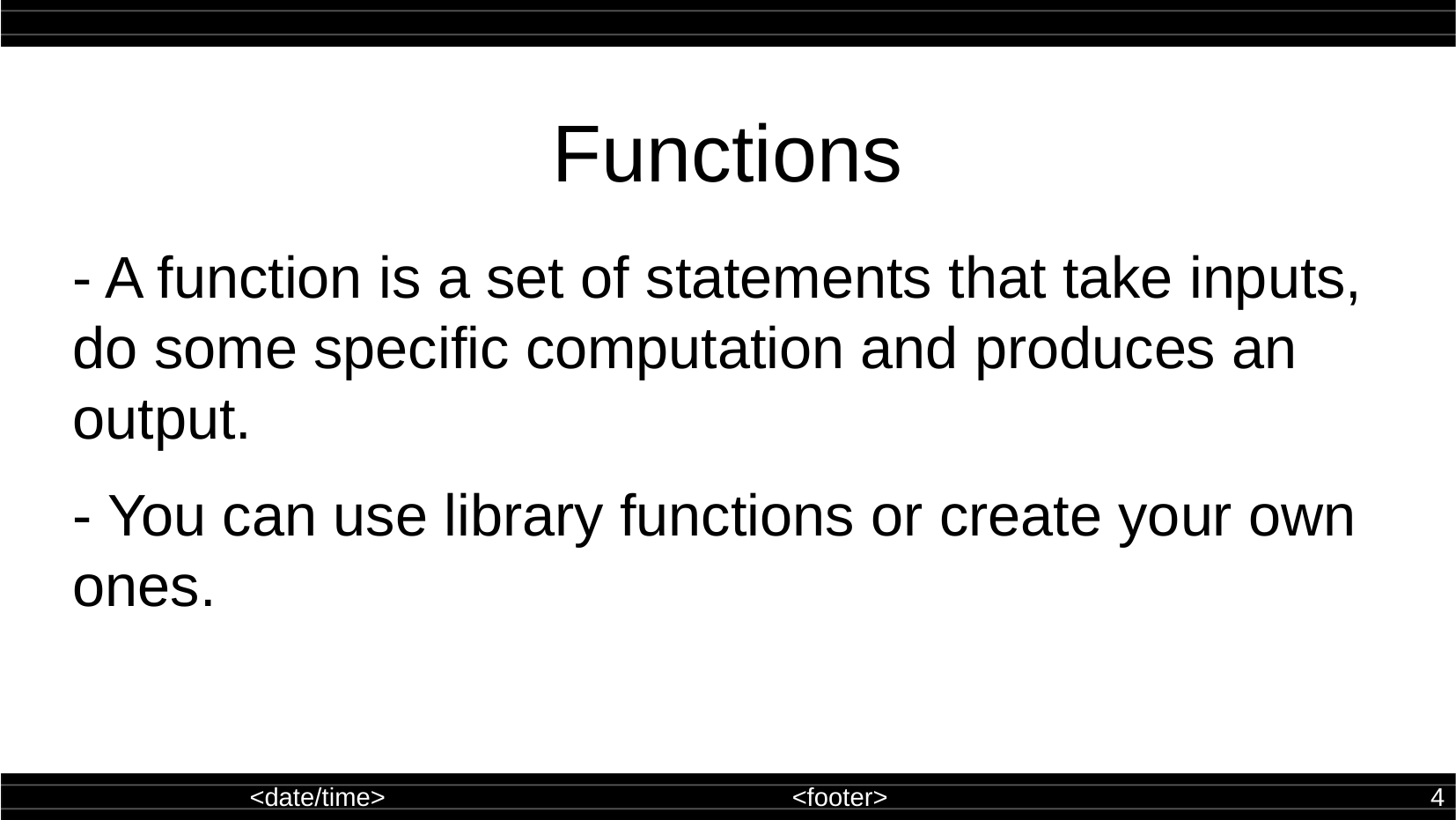

Functions
- A function is a set of statements that take inputs, do some specific computation and produces an output.
- You can use library functions or create your own ones.